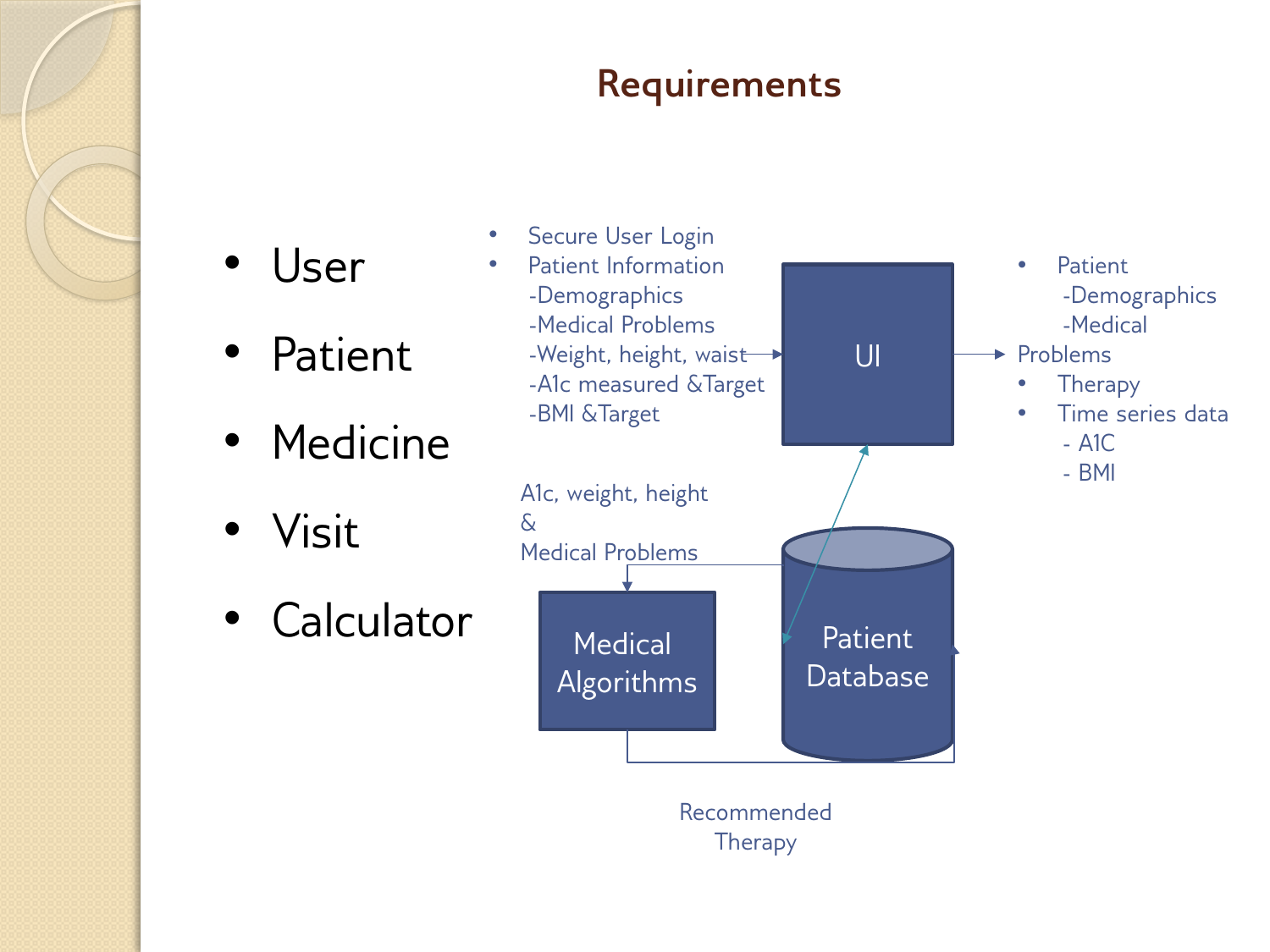

# Requirements

User
Patient
Medicine
Visit
Calculator

Secure User Login
Patient Information
-Demographics
-Medical Problems
-Weight, height, waist
-A1c measured &Target
-BMI &Target
Patient
      -Demographics
      -Medical Problems
Therapy
Time series data
      - A1C
      - BMI
UI
A1c, weight, height
&
Medical Problems
Patient
Database
Medical
Algorithms
Recommended Therapy